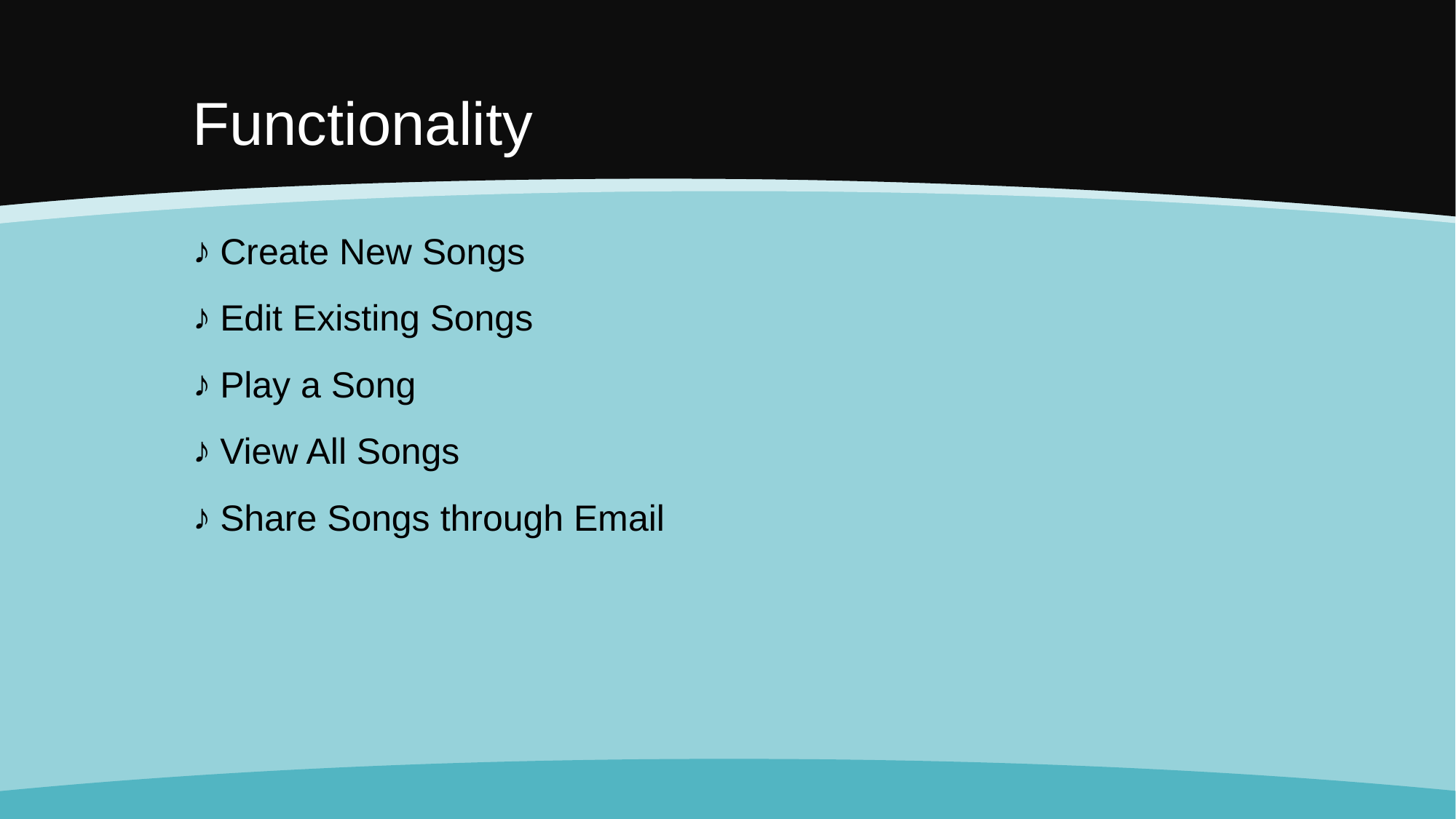

# Functionality
Create New Songs
Edit Existing Songs
Play a Song
View All Songs
Share Songs through Email